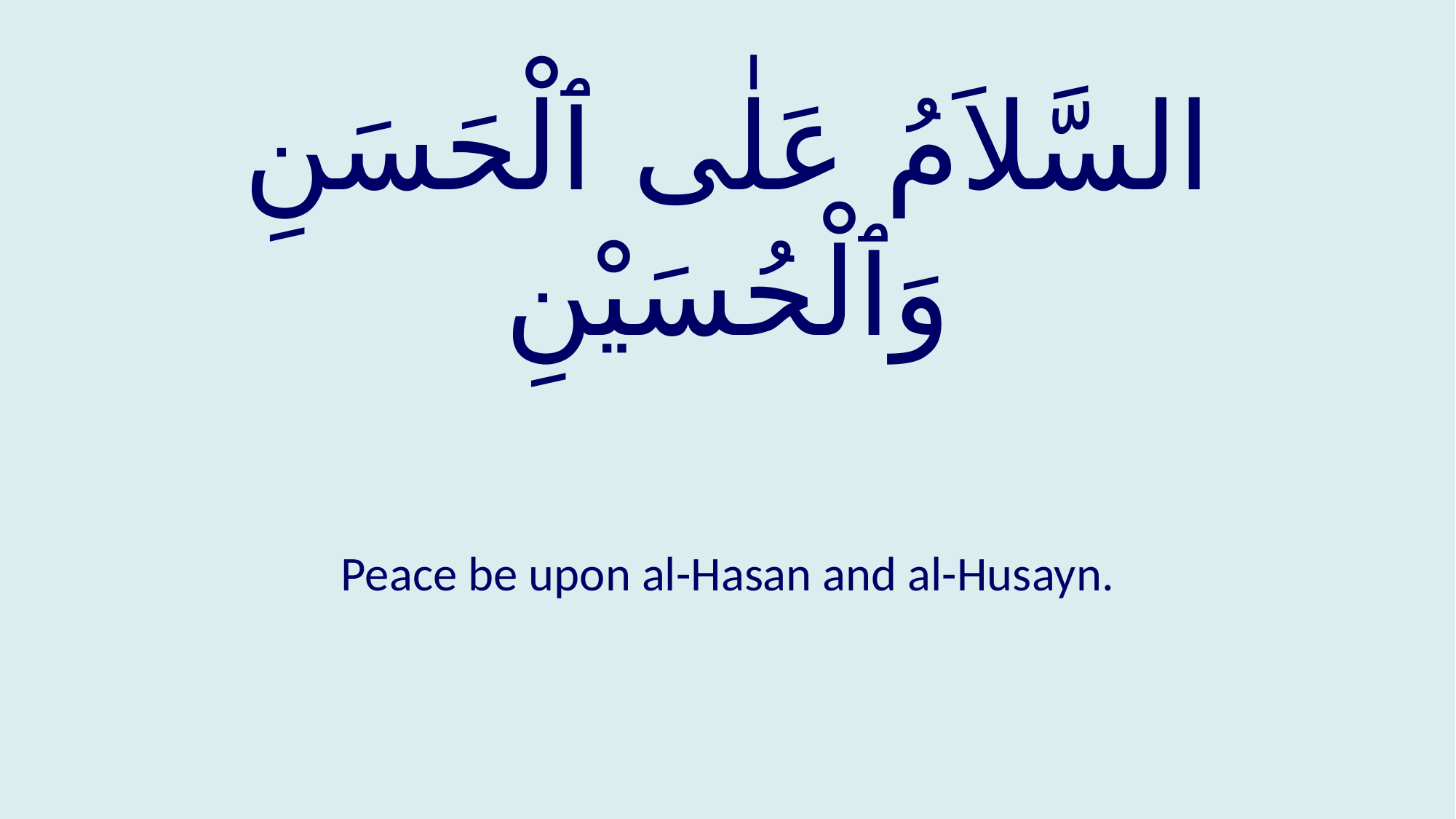

# السَّلاَمُ عَلٰى ٱلْحَسَنِ وَٱلْحُسَيْنِ
Peace be upon al-Hasan and al-Husayn.